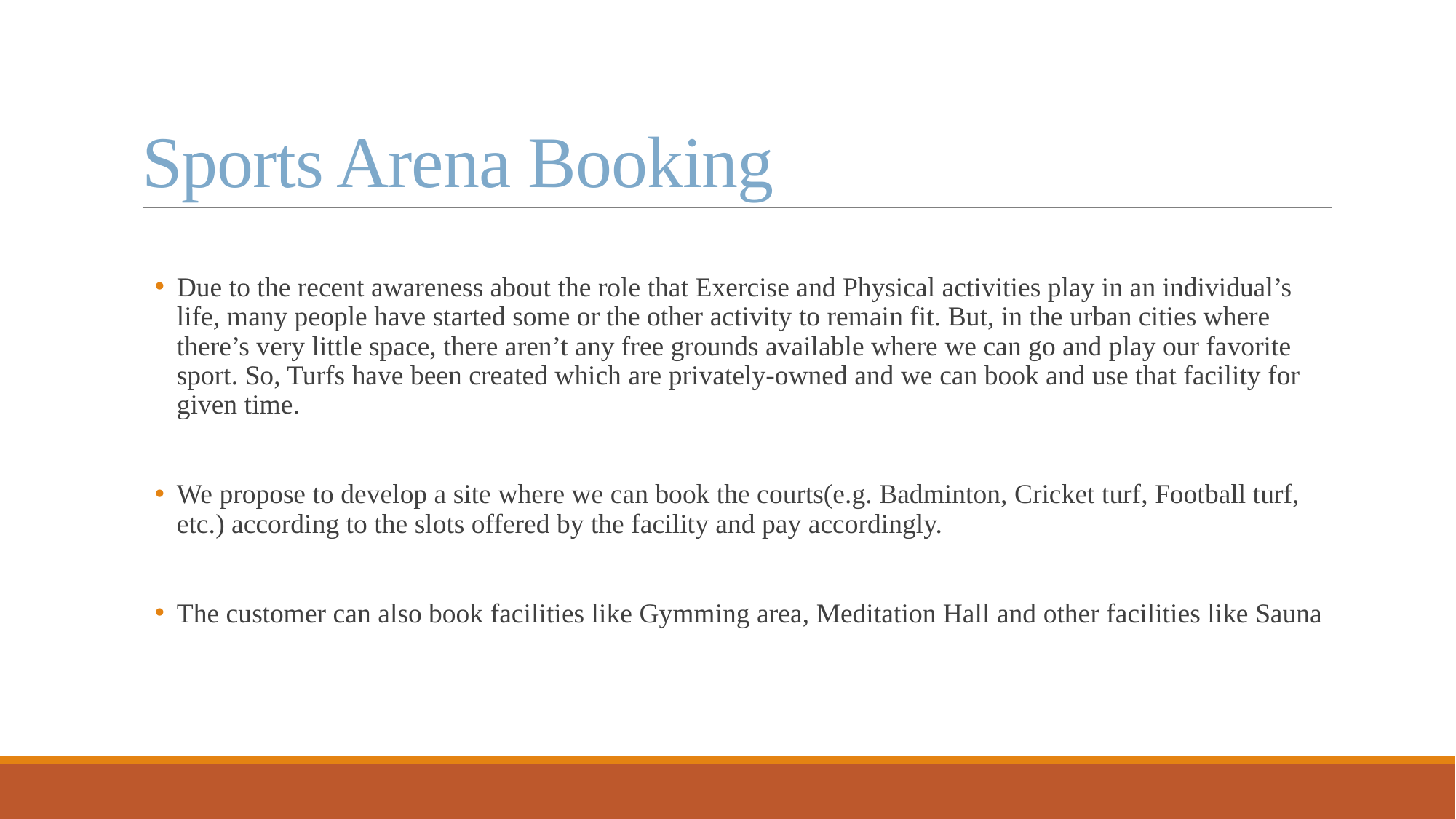

# Sports Arena Booking

Due to the recent awareness about the role that Exercise and Physical activities play in an individual’s life, many people have started some or the other activity to remain fit. But, in the urban cities where there’s very little space, there aren’t any free grounds available where we can go and play our favorite sport. So, Turfs have been created which are privately-owned and we can book and use that facility for given time.

We propose to develop a site where we can book the courts(e.g. Badminton, Cricket turf, Football turf, etc.) according to the slots offered by the facility and pay accordingly.

The customer can also book facilities like Gymming area, Meditation Hall and other facilities like Sauna